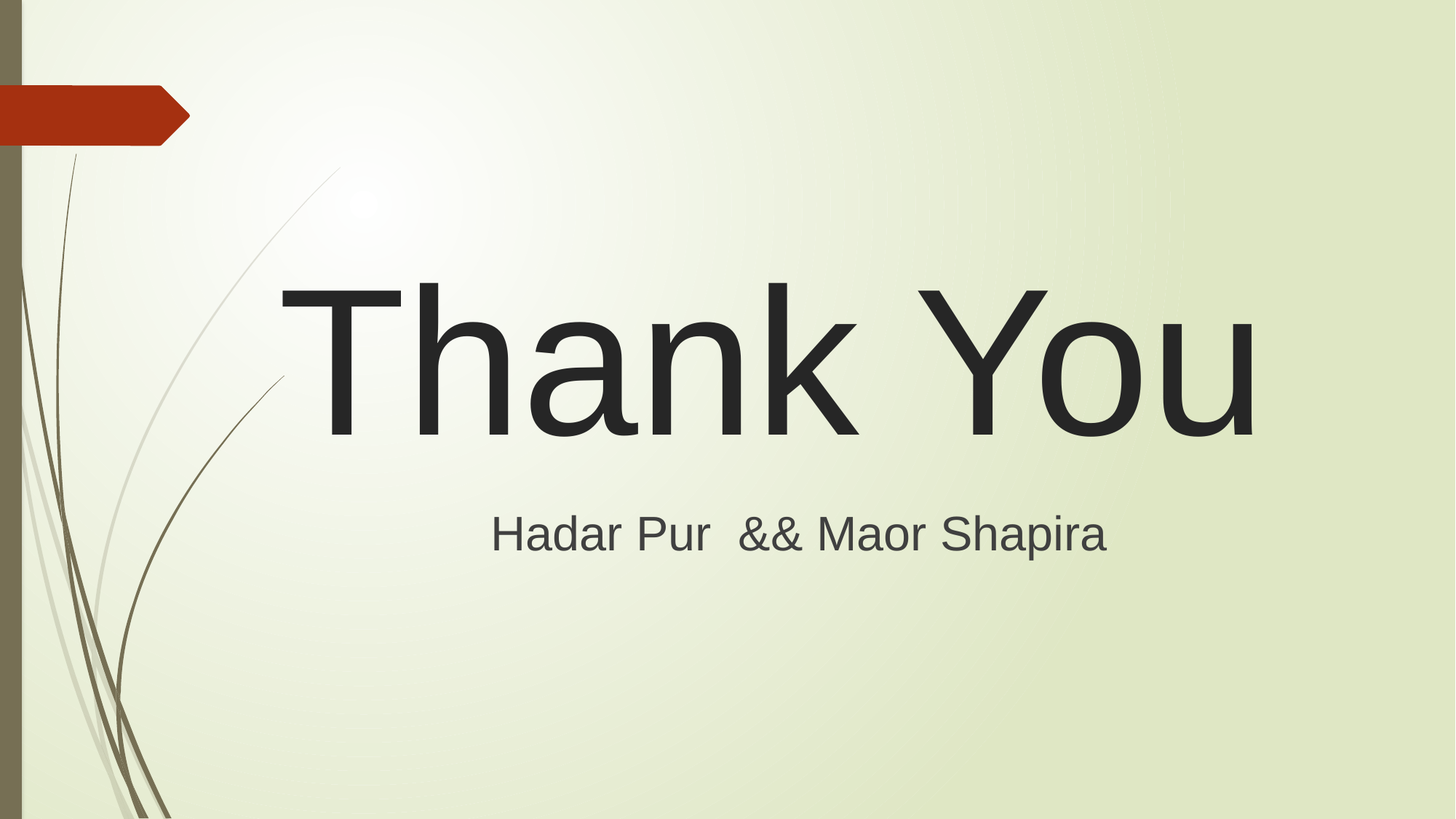

Thank You
Hadar Pur  && Maor Shapira